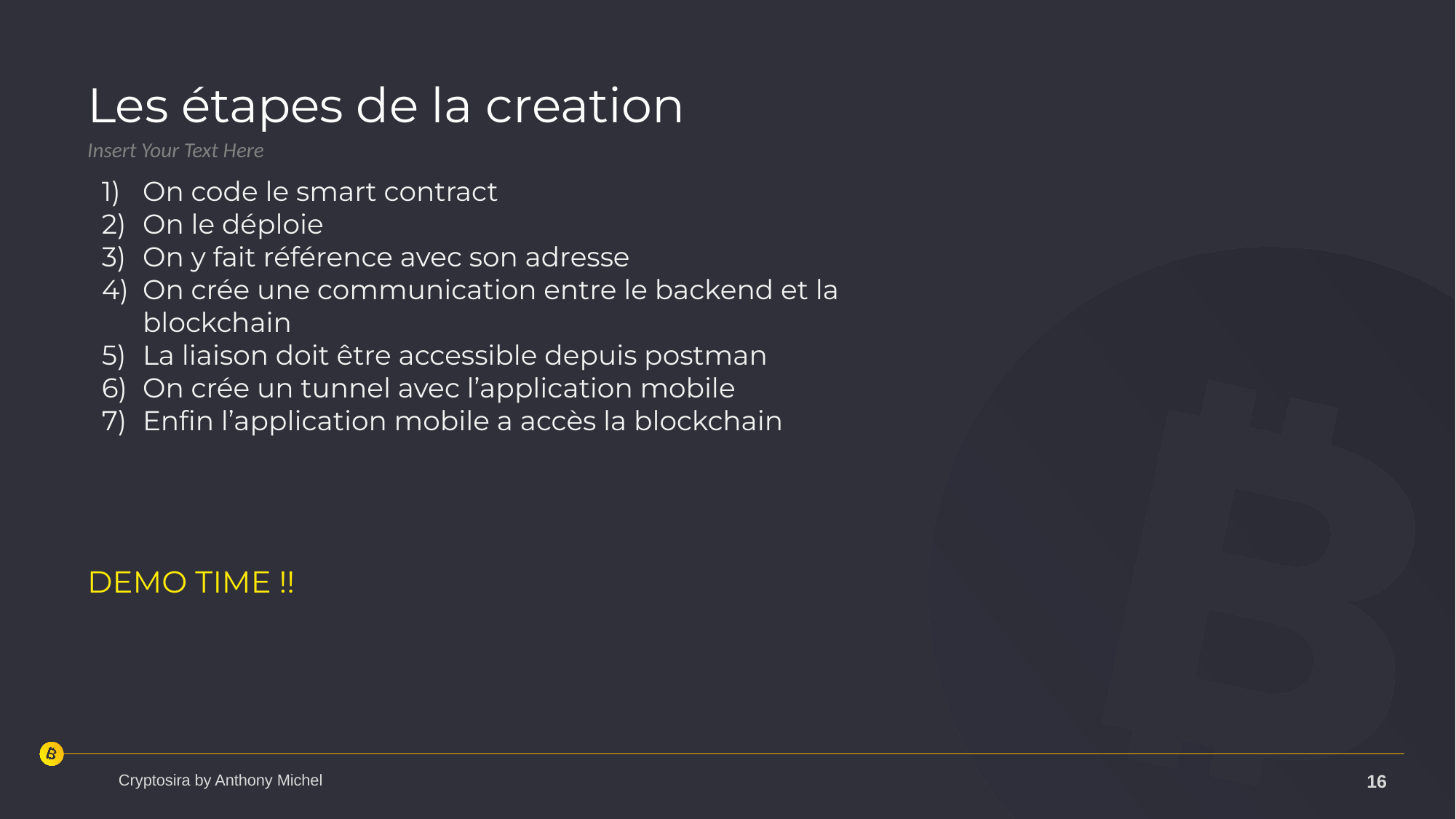

Les étapes de la creation
Insert Your Text Here
On code le smart contract
On le déploie
On y fait référence avec son adresse
On crée une communication entre le backend et la blockchain
La liaison doit être accessible depuis postman
On crée un tunnel avec l’application mobile
Enfin l’application mobile a accès la blockchain

DEMO TIME !!